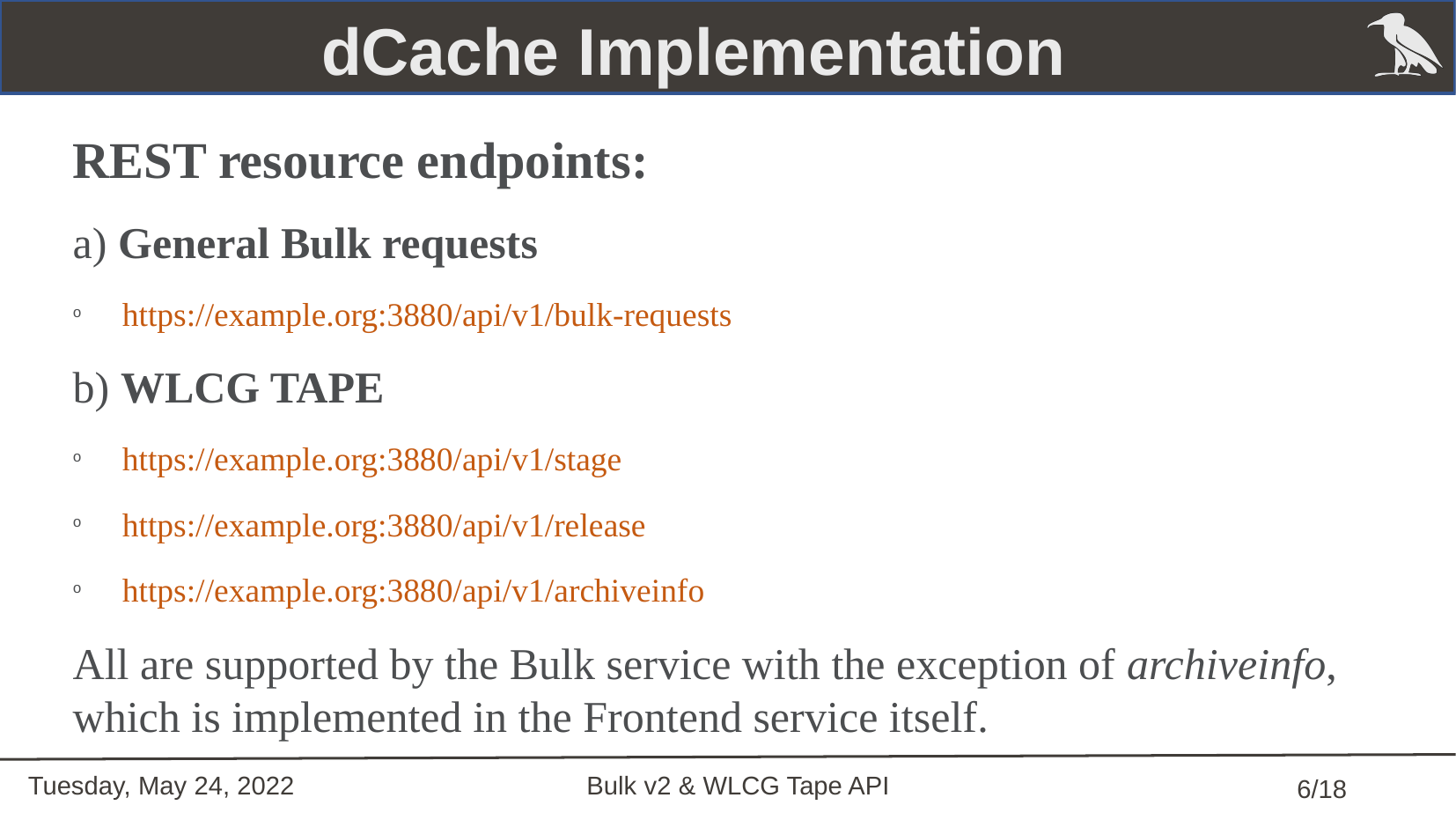

dCache Implementation
REST resource endpoints:
a) General Bulk requests
https://example.org:3880/api/v1/bulk-requests
b) WLCG TAPE
https://example.org:3880/api/v1/stage
https://example.org:3880/api/v1/release
https://example.org:3880/api/v1/archiveinfo
All are supported by the Bulk service with the exception of archiveinfo, which is implemented in the Frontend service itself.

Tuesday, May 24, 2022
Bulk v2 & WLCG Tape API
 6/18